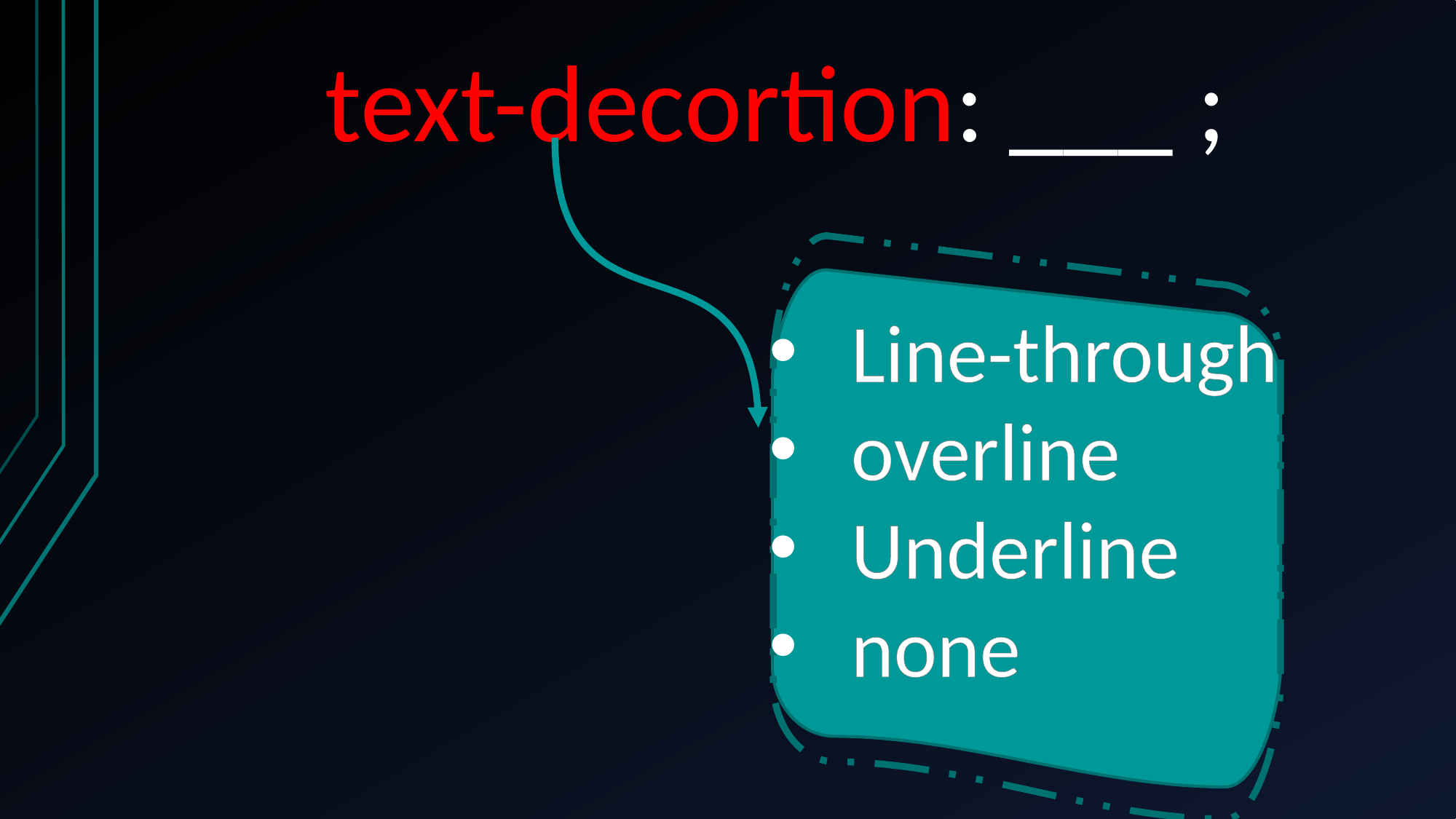

text-decortion: ___ ;

Line-through
overline
Underline
none